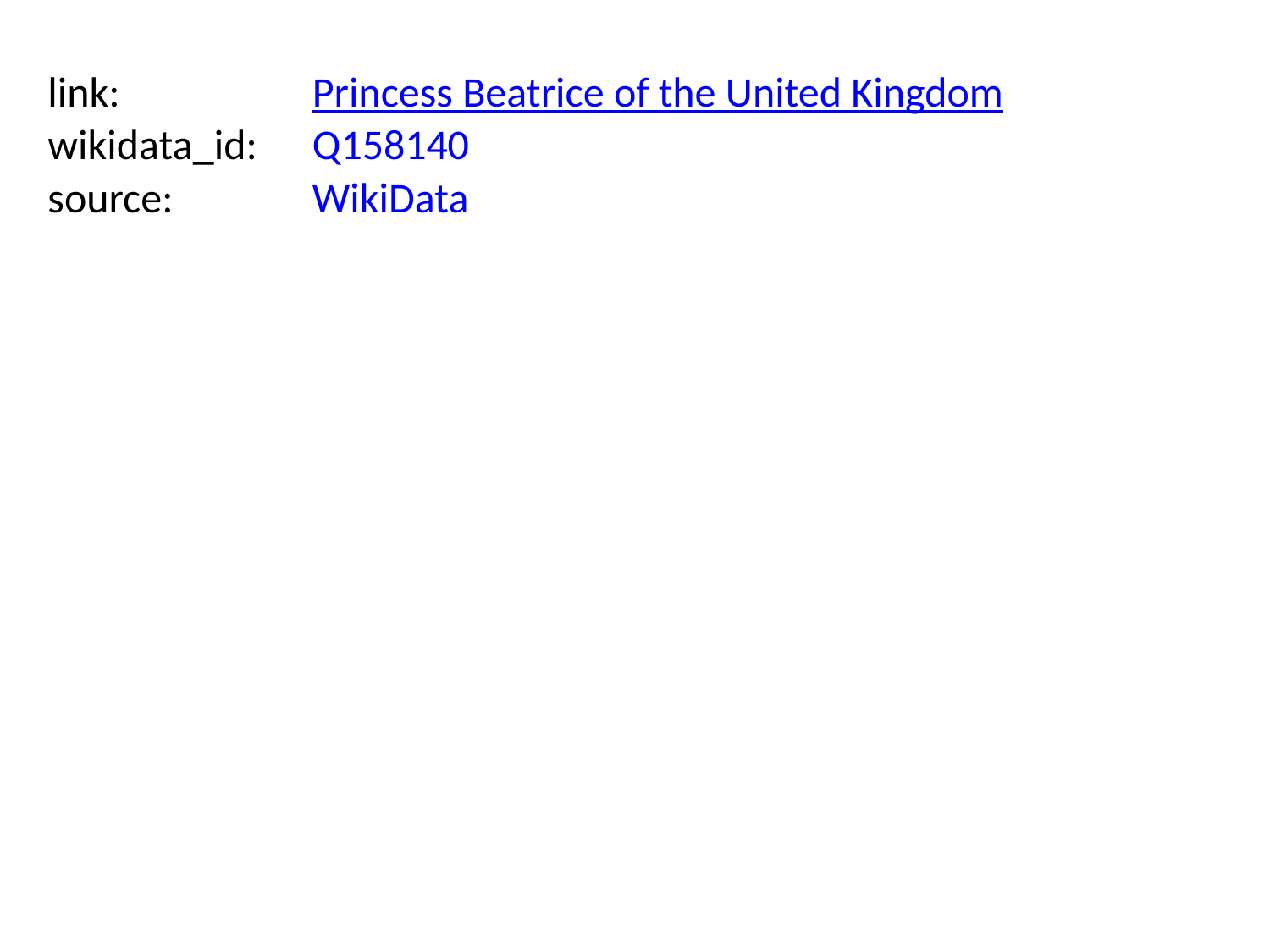

link:

Princess Beatrice of the United Kingdom

wikidata_id:

Q158140

source:

WikiData